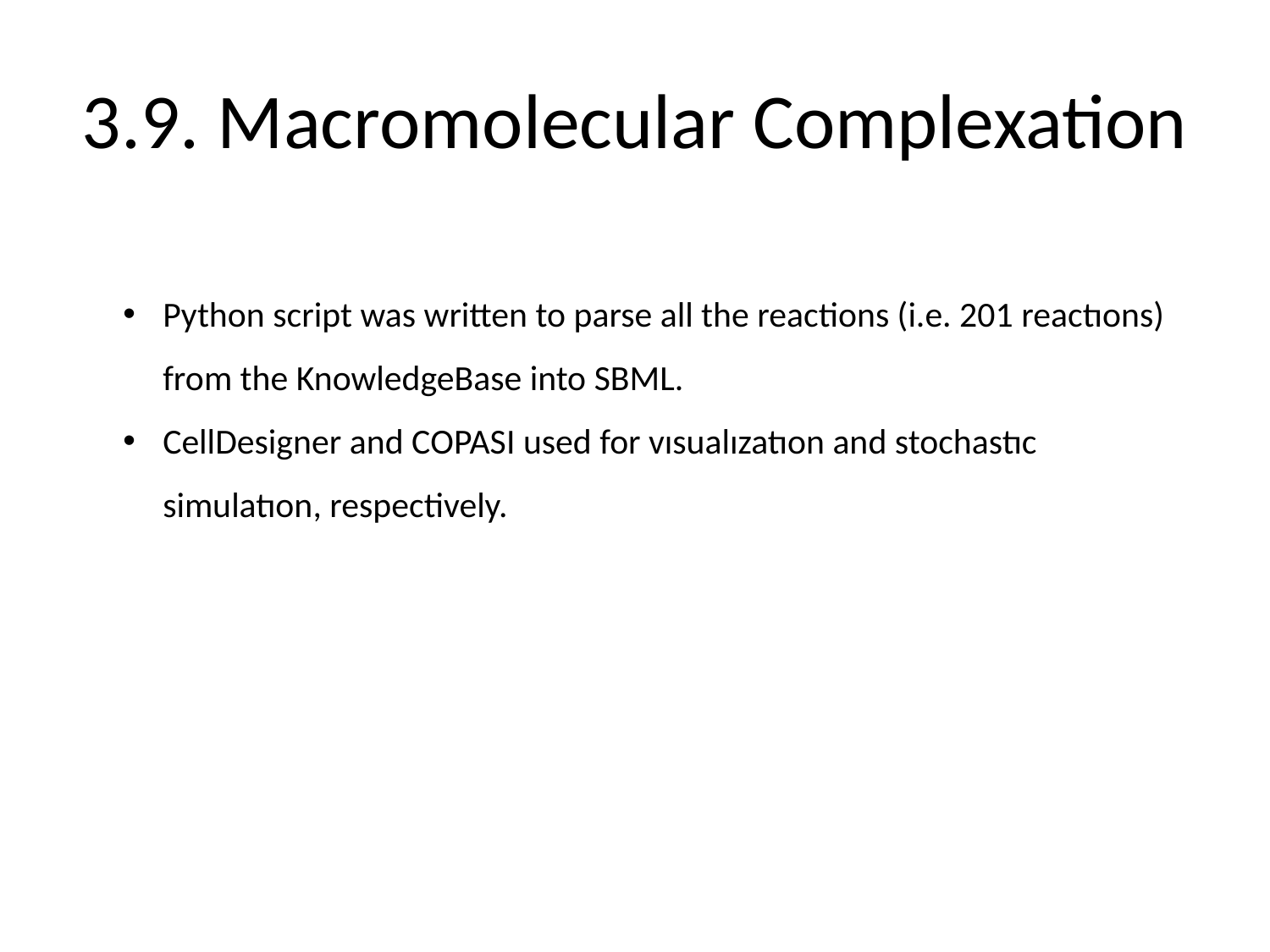

# 3.9. Macromolecular Complexation
Python script was written to parse all the reactions (i.e. 201 reactıons) from the KnowledgeBase into SBML.
CellDesigner and COPASI used for vısualızatıon and stochastıc simulatıon, respectively.